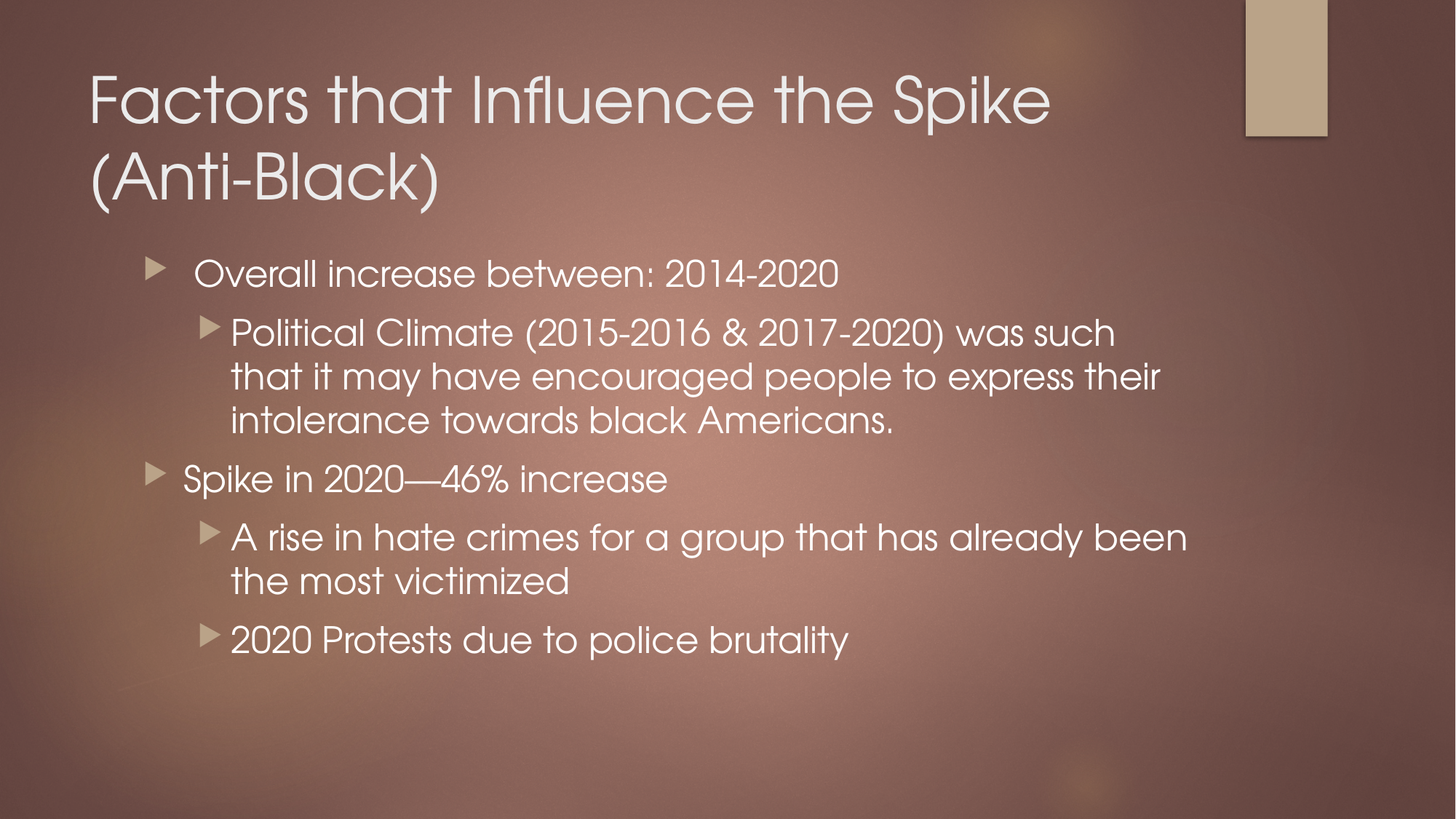

# Factors that Influence the Spike (Anti-Black)
 Overall increase between: 2014-2020
Political Climate (2015-2016 & 2017-2020) was such that it may have encouraged people to express their intolerance towards black Americans.
Spike in 2020—46% increase
A rise in hate crimes for a group that has already been the most victimized
2020 Protests due to police brutality